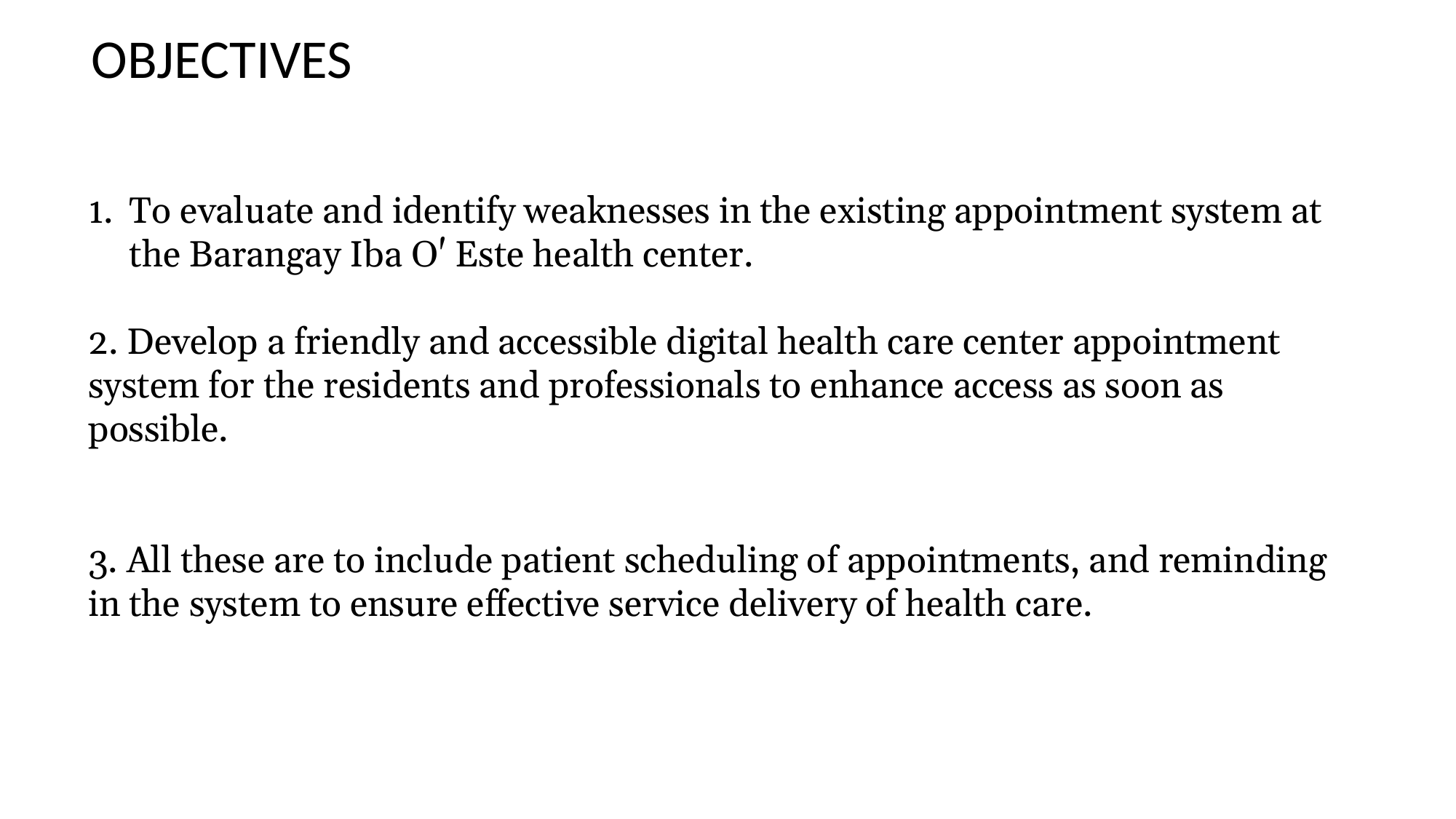

OBJECTIVES
To evaluate and identify weaknesses in the existing appointment system at the Barangay Iba O' Este health center.

2. Develop a friendly and accessible digital health care center appointment system for the residents and professionals to enhance access as soon as possible.

3. All these are to include patient scheduling of appointments, and reminding in the system to ensure effective service delivery of health care.